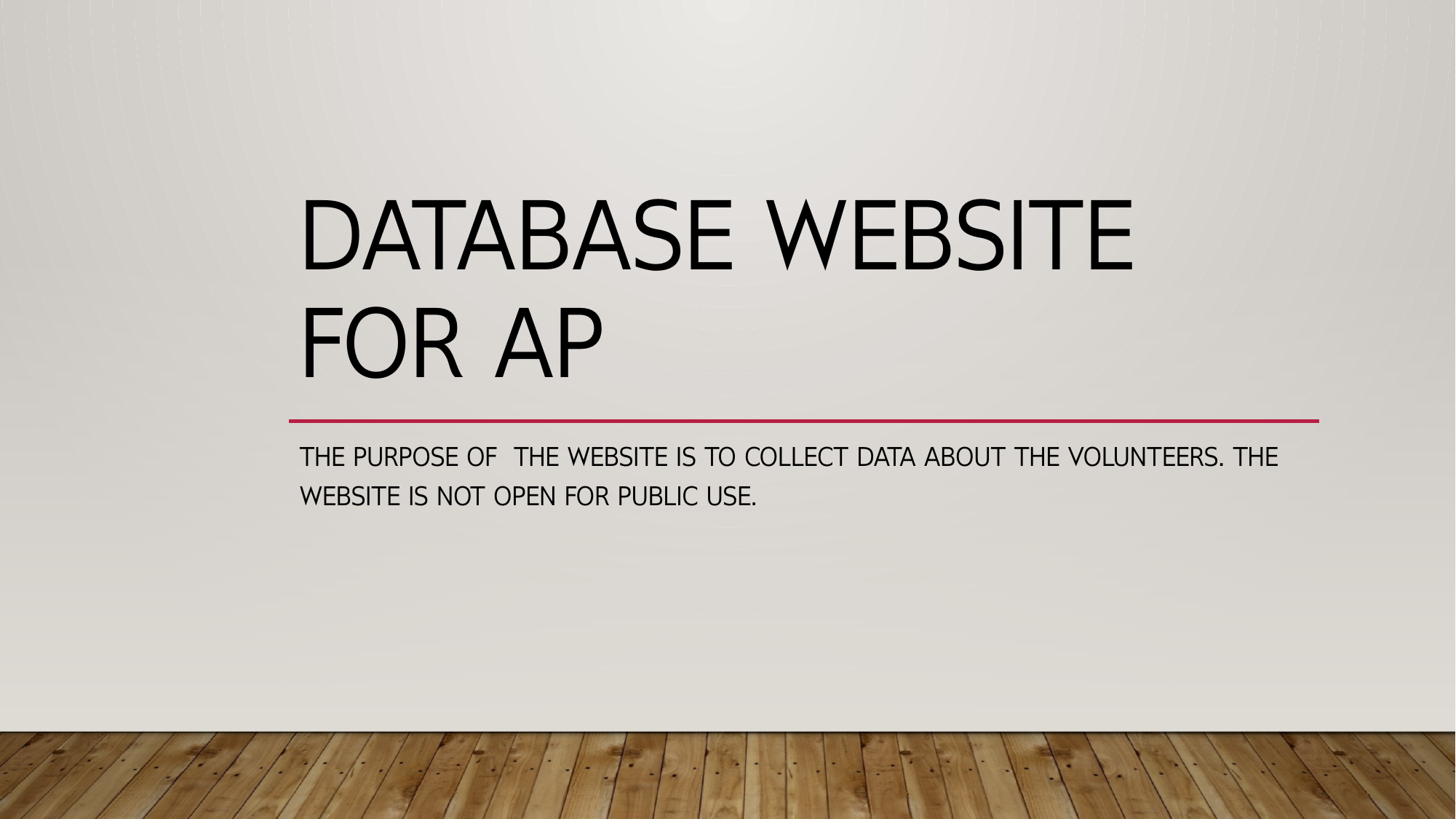

# Database Website for AP
The purpose of  the website is to collect data about the volunteers. the website is not open for public use.